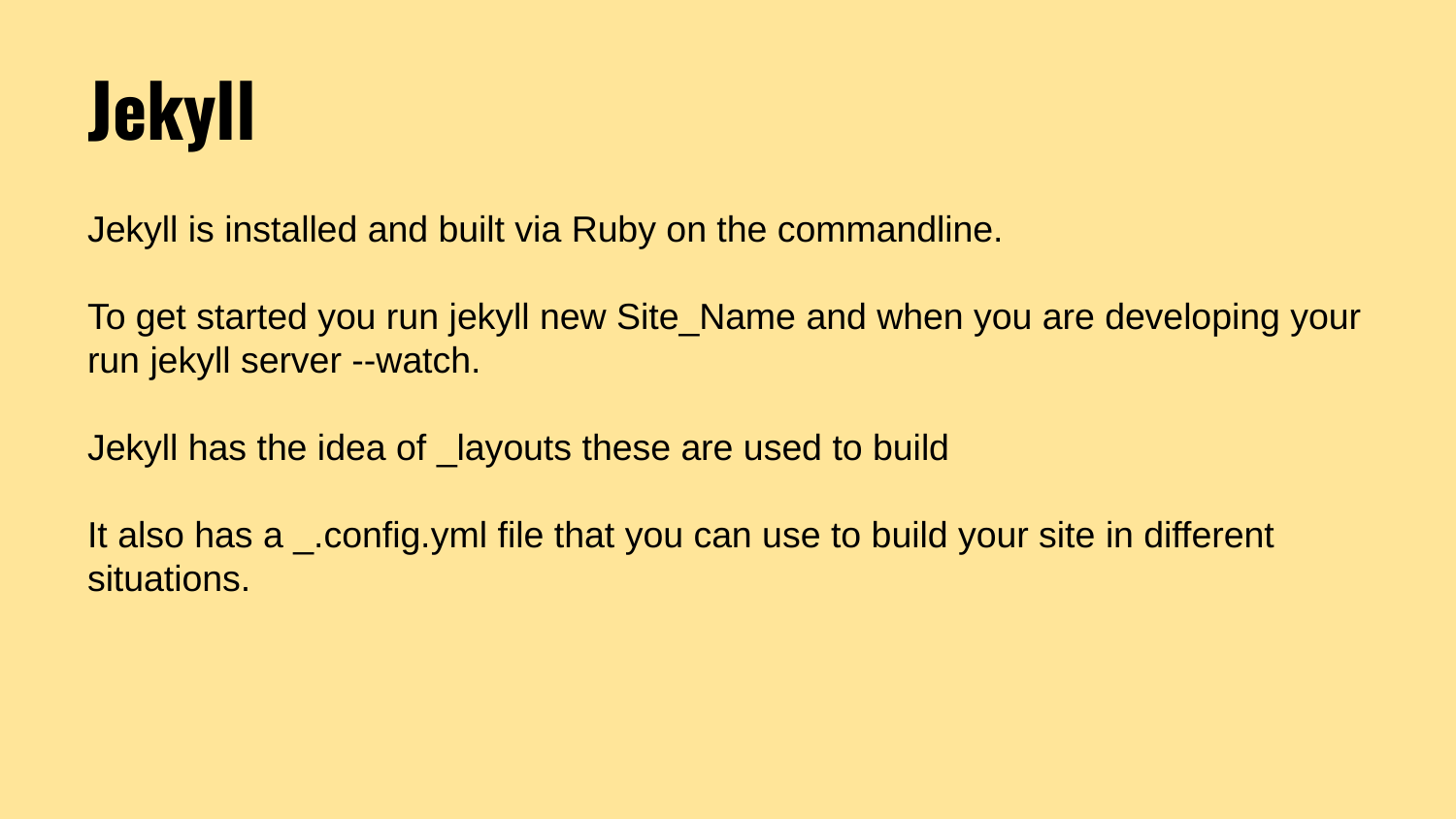

# Jekyll
Jekyll is installed and built via Ruby on the commandline.

To get started you run jekyll new Site_Name and when you are developing your run jekyll server --watch.

Jekyll has the idea of _layouts these are used to build

It also has a _.config.yml file that you can use to build your site in different situations.